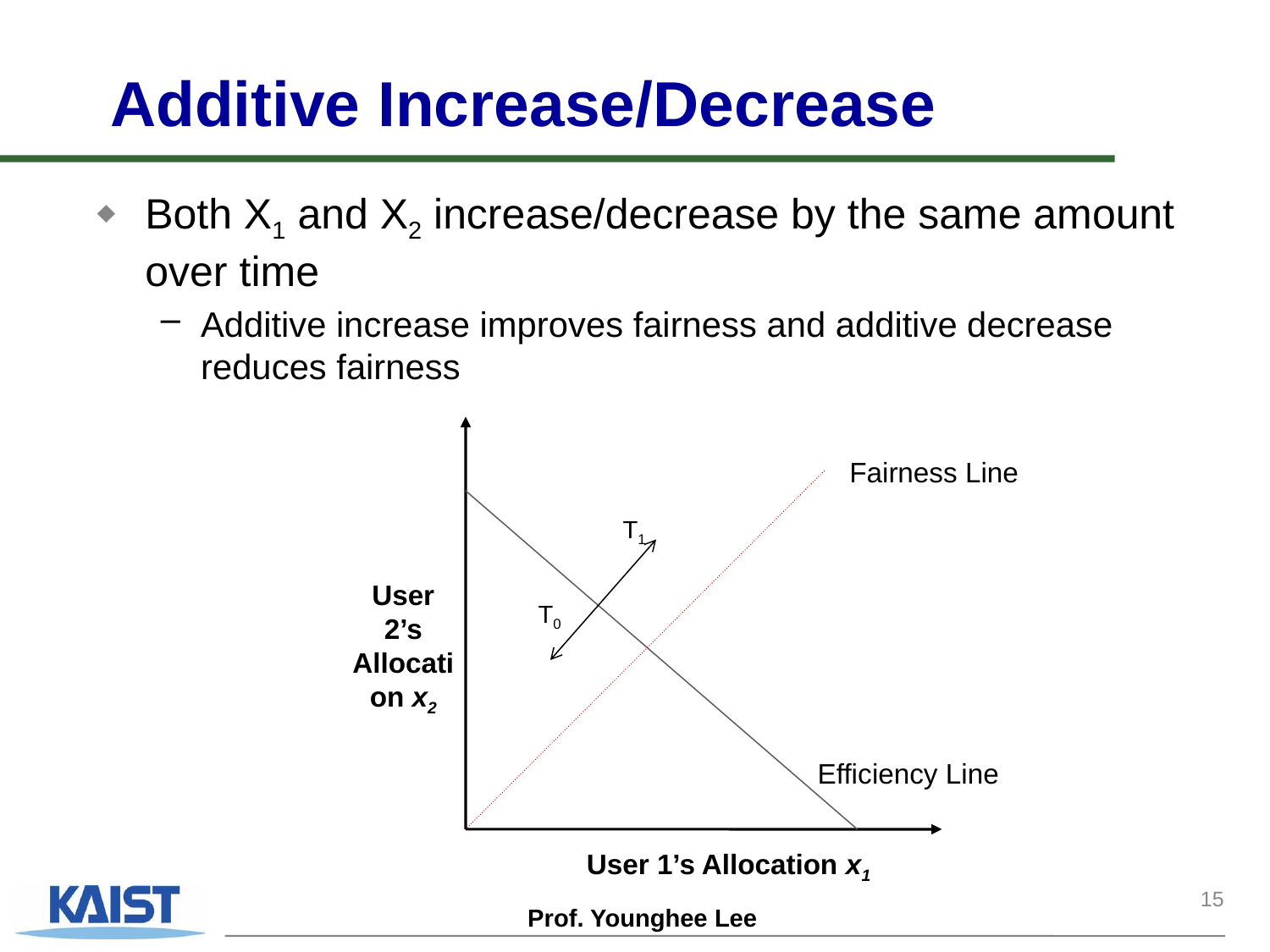

# Additive Increase/Decrease
Both X1 and X2 increase/decrease by the same amount over time
Additive increase improves fairness and additive decrease reduces fairness

Fairness Line

T1

User 2’s Allocation x2
T0
Efficiency Line

User 1’s Allocation x1
15